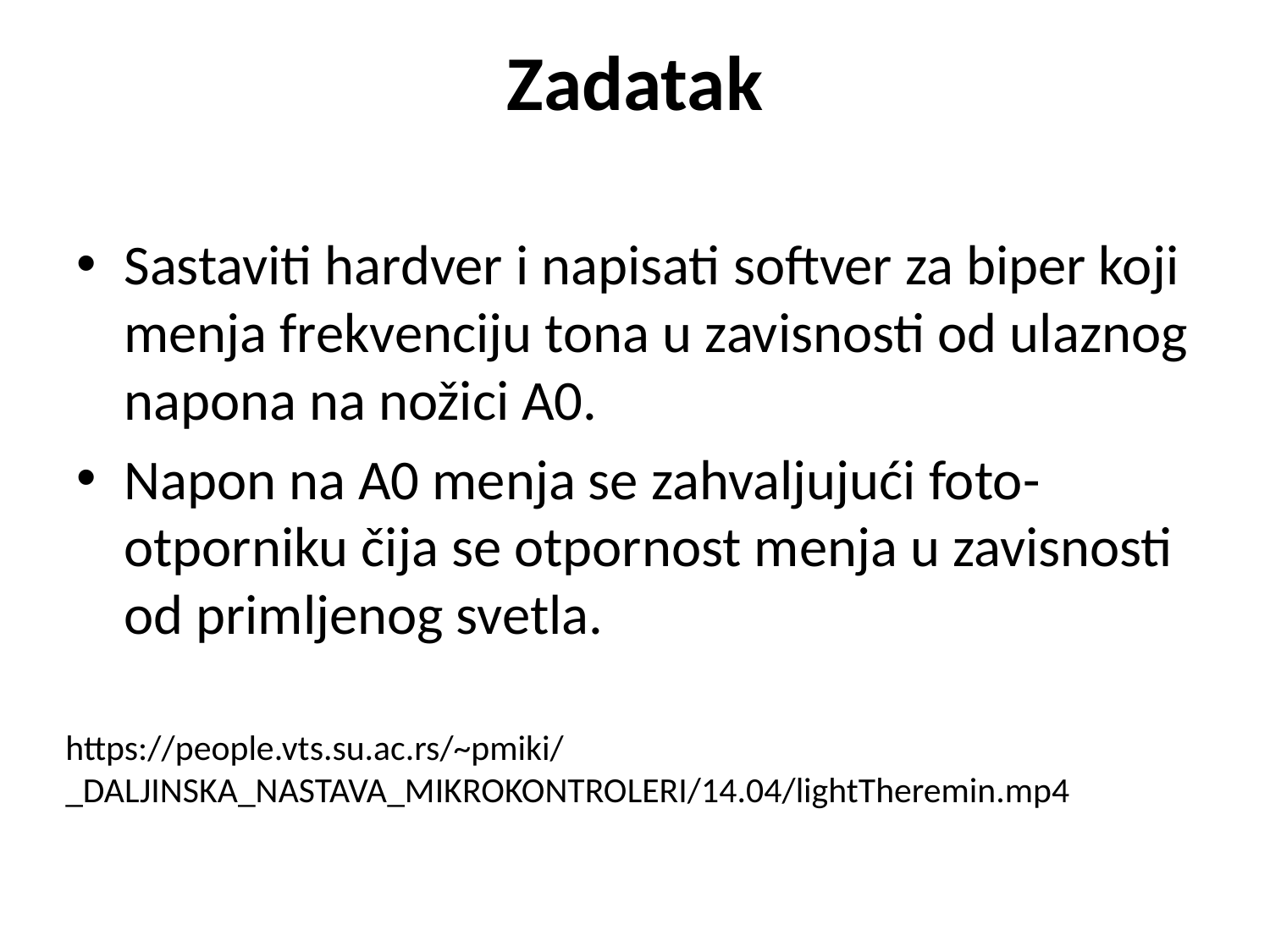

# Zadatak
Sastaviti hardver i napisati softver za biper koji menja frekvenciju tona u zavisnosti od ulaznog napona na nožici A0.
Napon na A0 menja se zahvaljujući foto-otporniku čija se otpornost menja u zavisnosti od primljenog svetla.
https://people.vts.su.ac.rs/~pmiki/_DALJINSKA_NASTAVA_MIKROKONTROLERI/14.04/lightTheremin.mp4